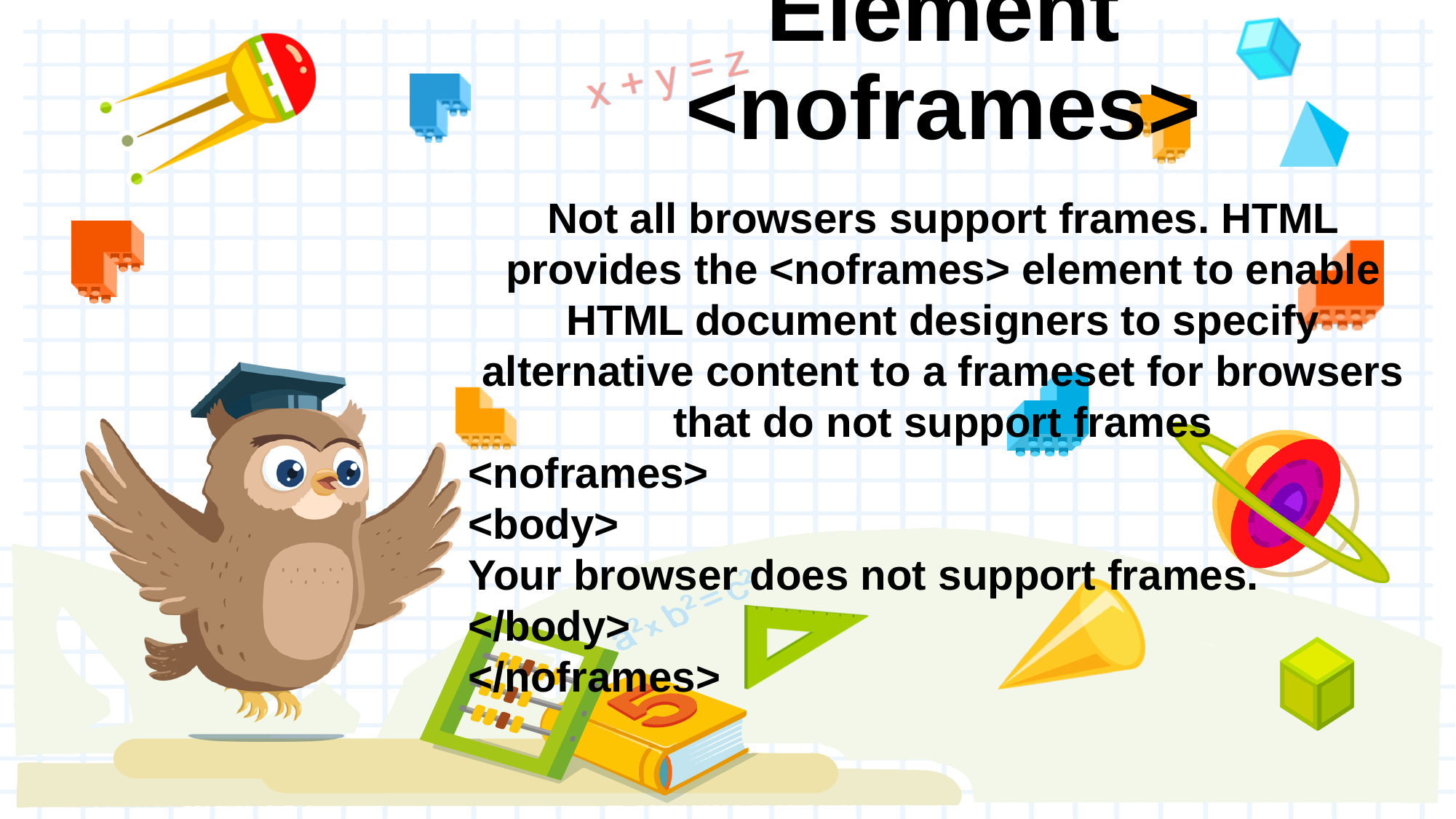

# Element <noframes>
Not all browsers support frames. HTML provides the <noframes> element to enable HTML document designers to specify alternative content to a frameset for browsers that do not support frames
<noframes>
<body>
Your browser does not support frames.
</body>
</noframes>